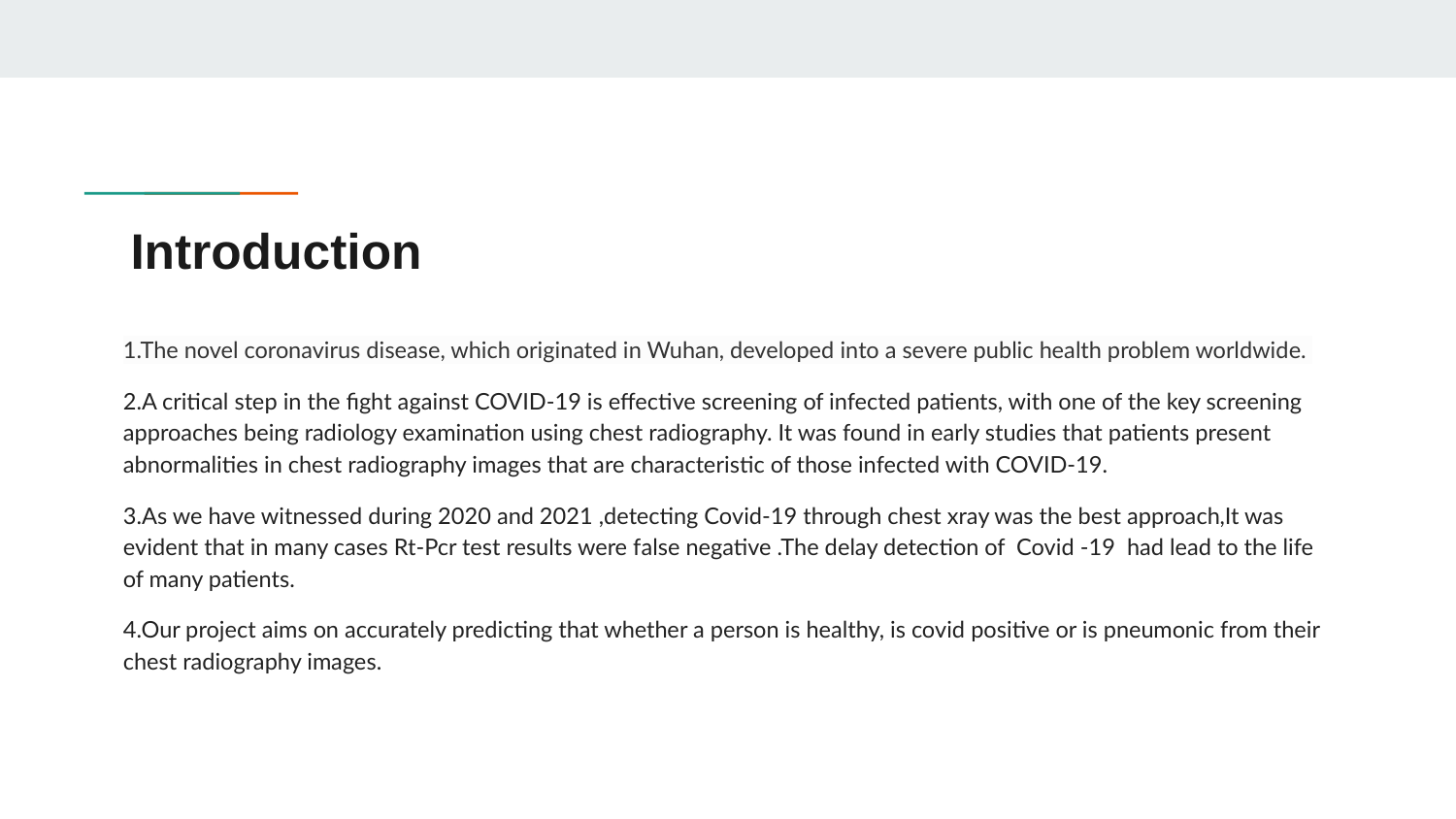

# Introduction
1.The novel coronavirus disease, which originated in Wuhan, developed into a severe public health problem worldwide.
2.A critical step in the fight against COVID-19 is effective screening of infected patients, with one of the key screening approaches being radiology examination using chest radiography. It was found in early studies that patients present abnormalities in chest radiography images that are characteristic of those infected with COVID-19.
3.As we have witnessed during 2020 and 2021 ,detecting Covid-19 through chest xray was the best approach,It was evident that in many cases Rt-Pcr test results were false negative .The delay detection of  Covid -19  had lead to the life of many patients.
4.Our project aims on accurately predicting that whether a person is healthy, is covid positive or is pneumonic from their chest radiography images.